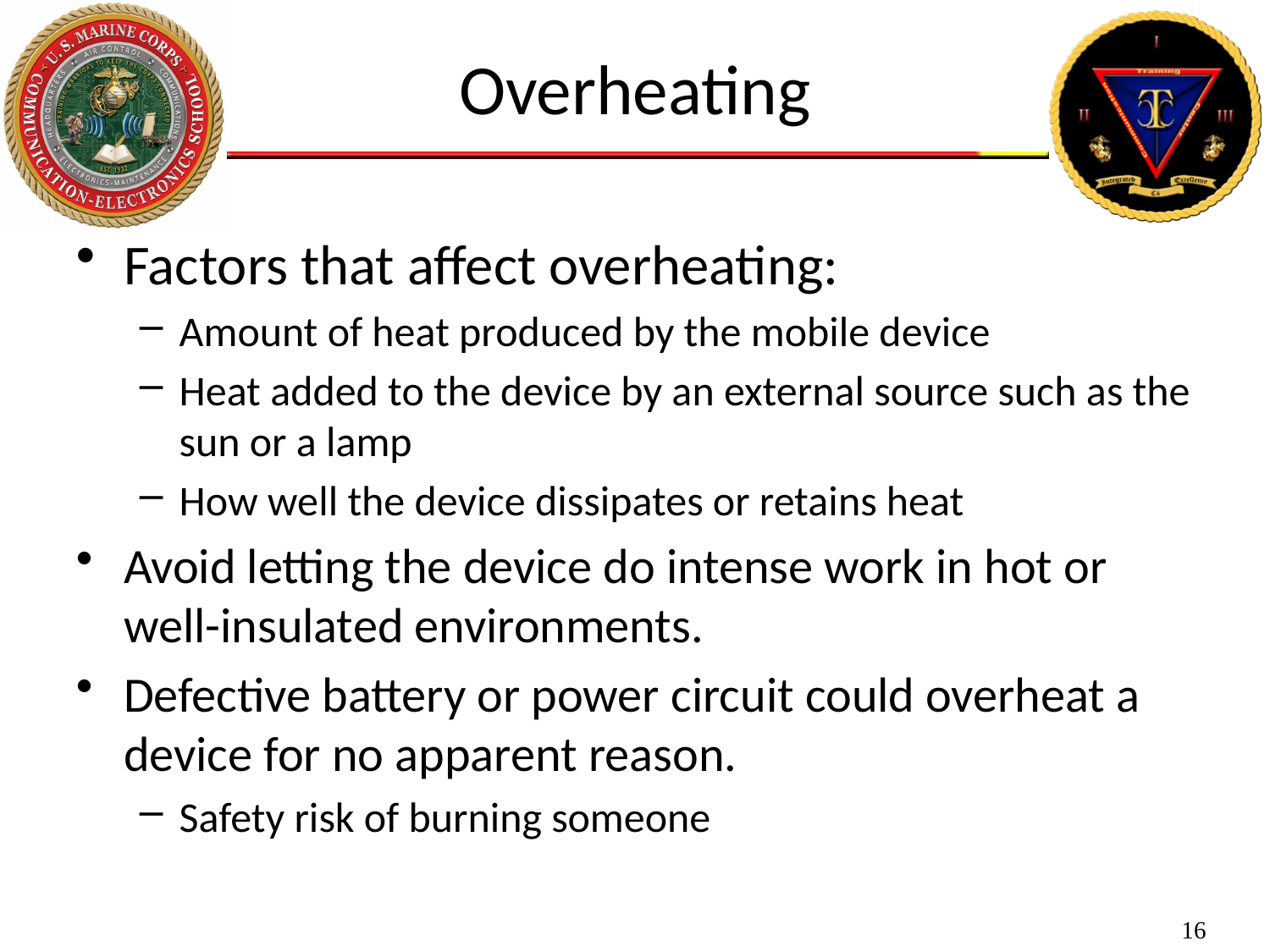

# Overheating
Factors that affect overheating:
Amount of heat produced by the mobile device
Heat added to the device by an external source such as the sun or a lamp
How well the device dissipates or retains heat
Avoid letting the device do intense work in hot or well-insulated environments.
Defective battery or power circuit could overheat a device for no apparent reason.
Safety risk of burning someone